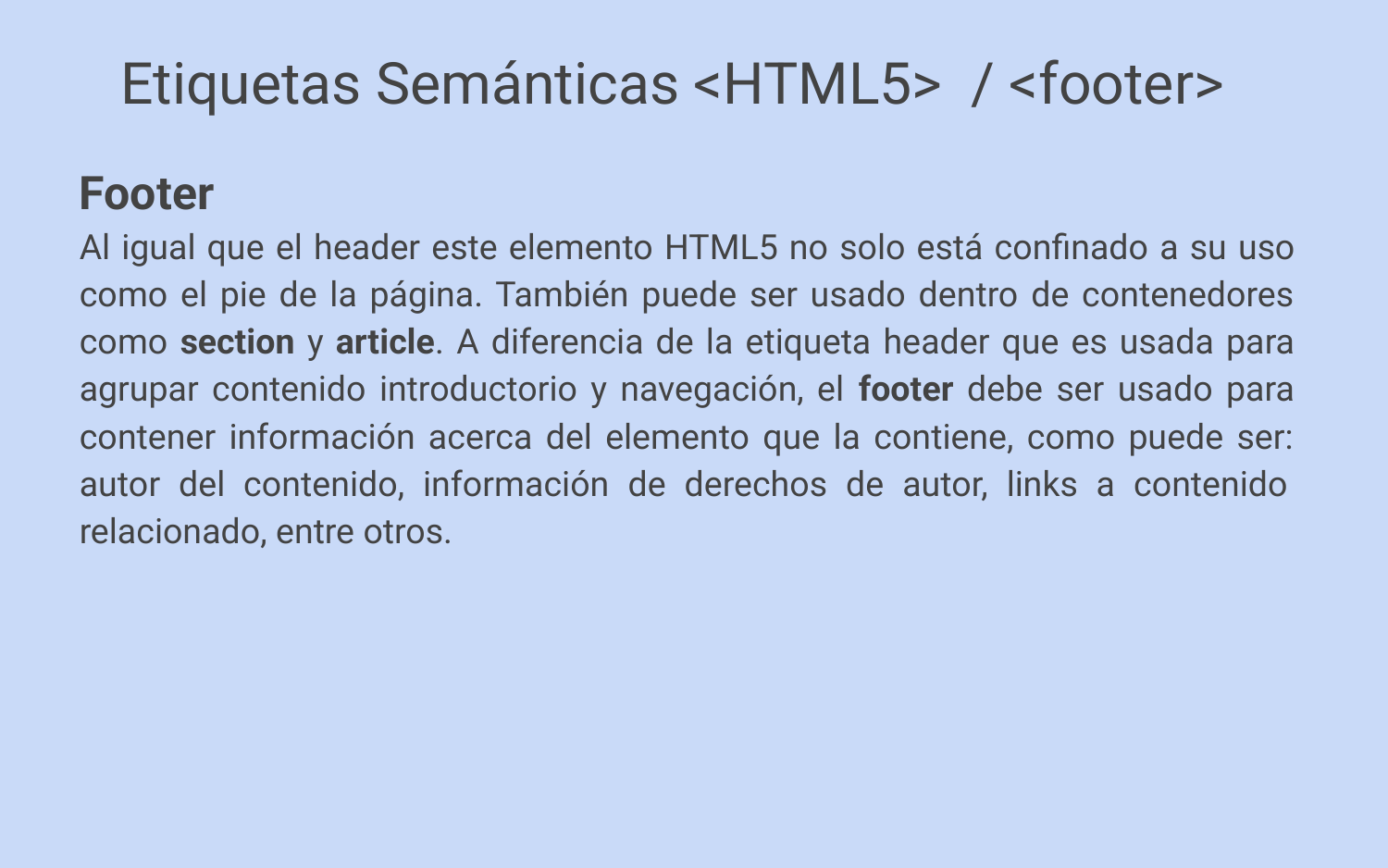

Etiquetas Semánticas <HTML5>  / <footer>
Footer
Al igual que el header este elemento HTML5 no solo está confinado a su uso  como el pie de la página. También puede ser usado dentro de contenedores  como section y article. A diferencia de la etiqueta header que es usada para  agrupar contenido introductorio y navegación, el footer debe ser usado para  contener información acerca del elemento que la contiene, como puede ser:  autor del contenido, información de derechos de autor, links a contenido  relacionado, entre otros.